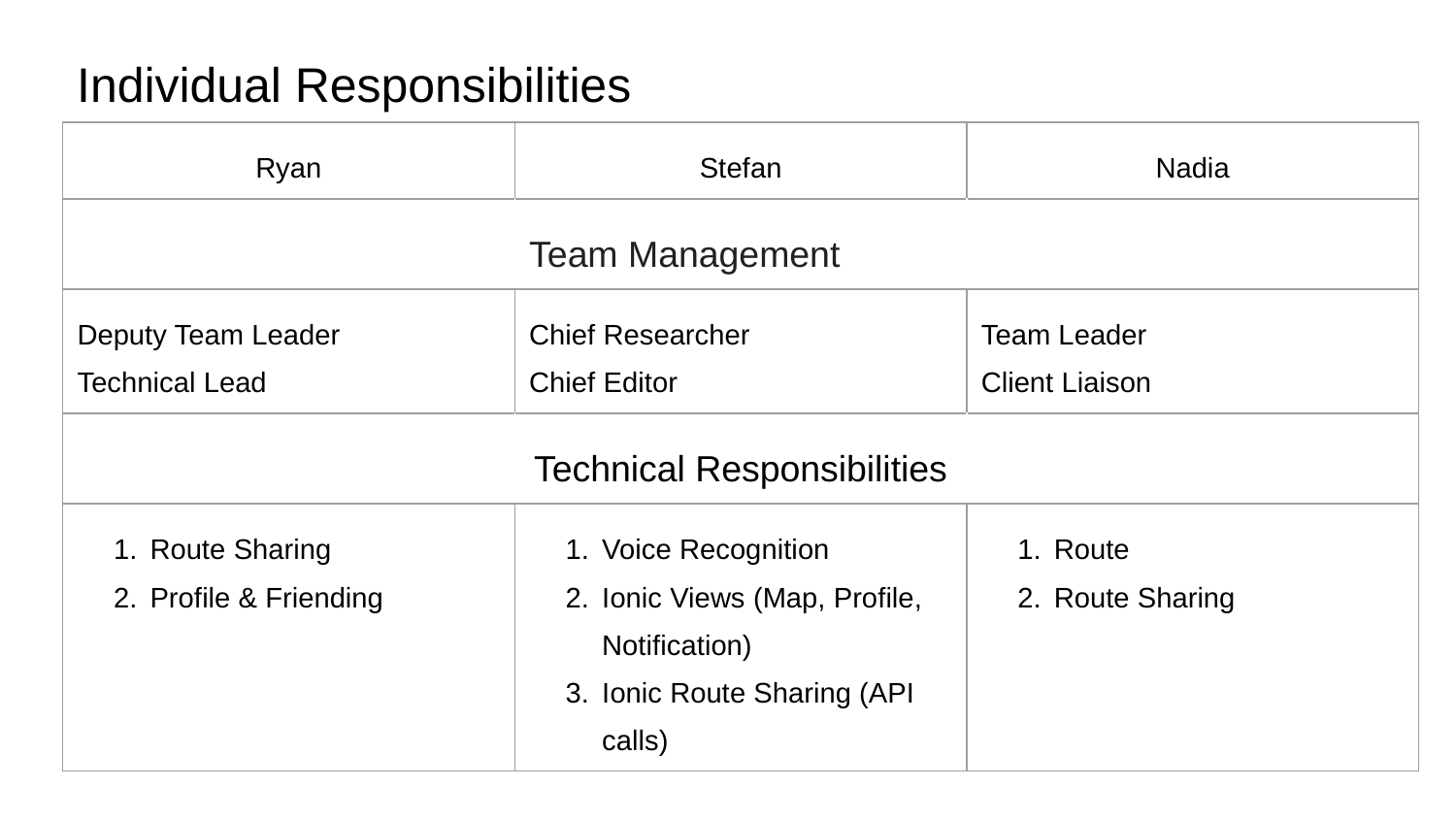

# Individual Responsibilities
| Ryan | Stefan | Nadia |
| --- | --- | --- |
|  | Team Management |  |
| Deputy Team Leader Technical Lead | Chief Researcher Chief Editor | Team Leader Client Liaison |
|  | Technical Responsibilities |  |
| Route Sharing Profile & Friending | Voice Recognition Ionic Views (Map, Profile, Notification) Ionic Route Sharing (API calls) | Route Route Sharing |